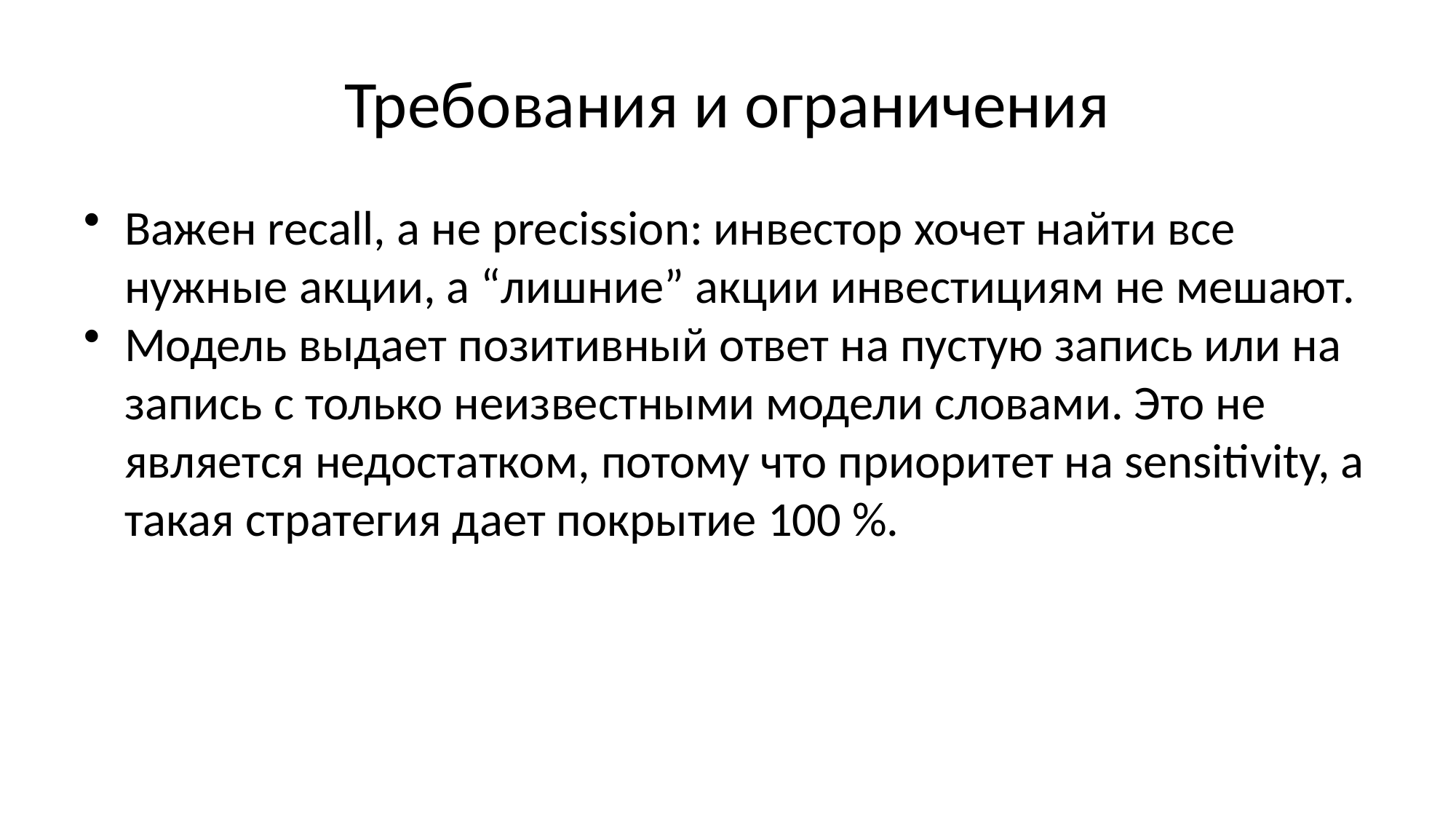

# Требования и ограничения
Важен recall, а не precission: инвестор хочет найти все нужные акции, а “лишние” акции инвестициям не мешают.
Модель выдает позитивный ответ на пустую запись или на запись с только неизвестными модели словами. Это не является недостатком, потому что приоритет на sensitivity, а такая стратегия дает покрытие 100 %.